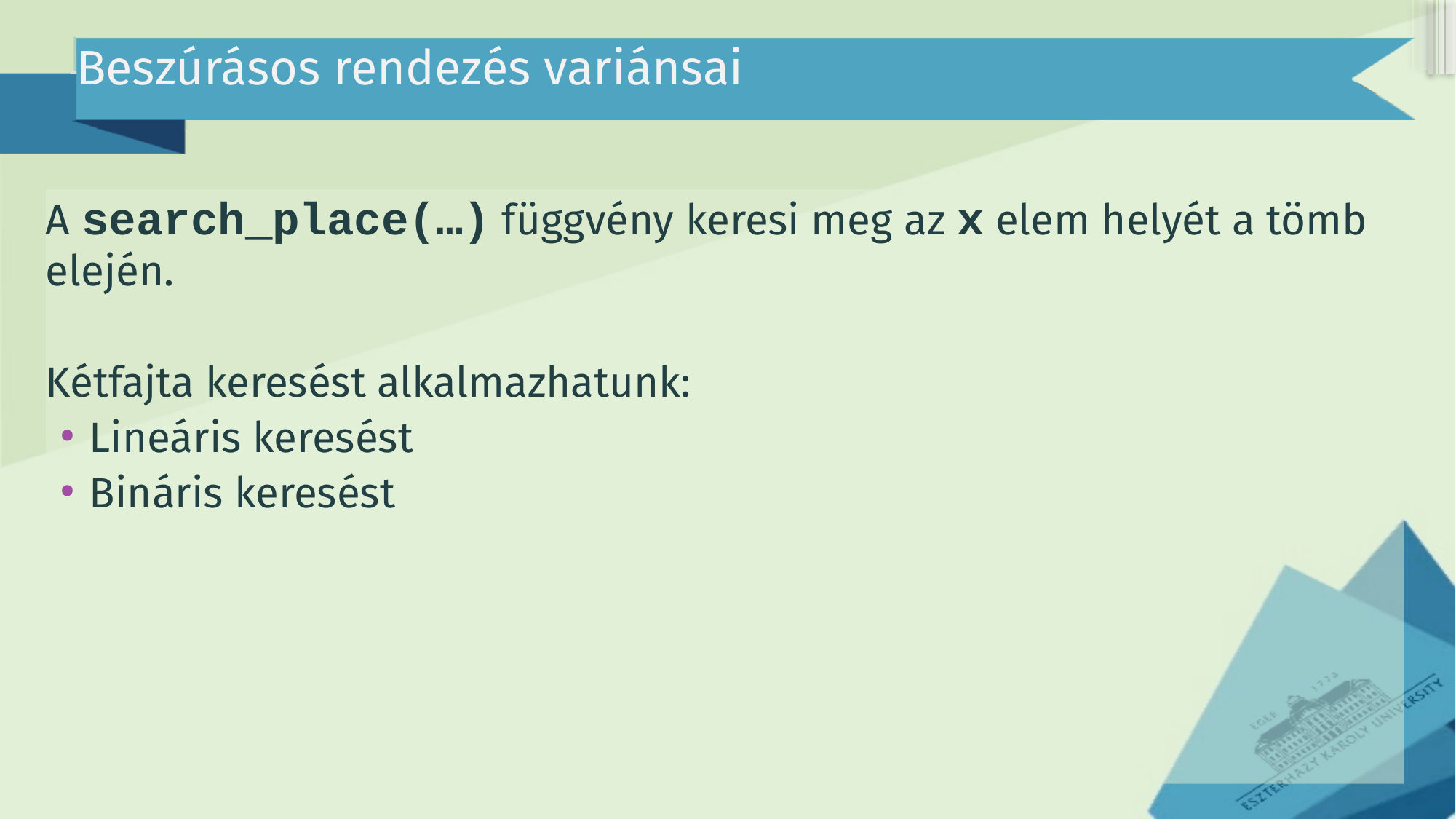

# Beszúrásos rendezés variánsai
A search_place(…) függvény keresi meg az x elem helyét a tömb elején.

Kétfajta keresést alkalmazhatunk:
Lineáris keresést
Bináris keresést